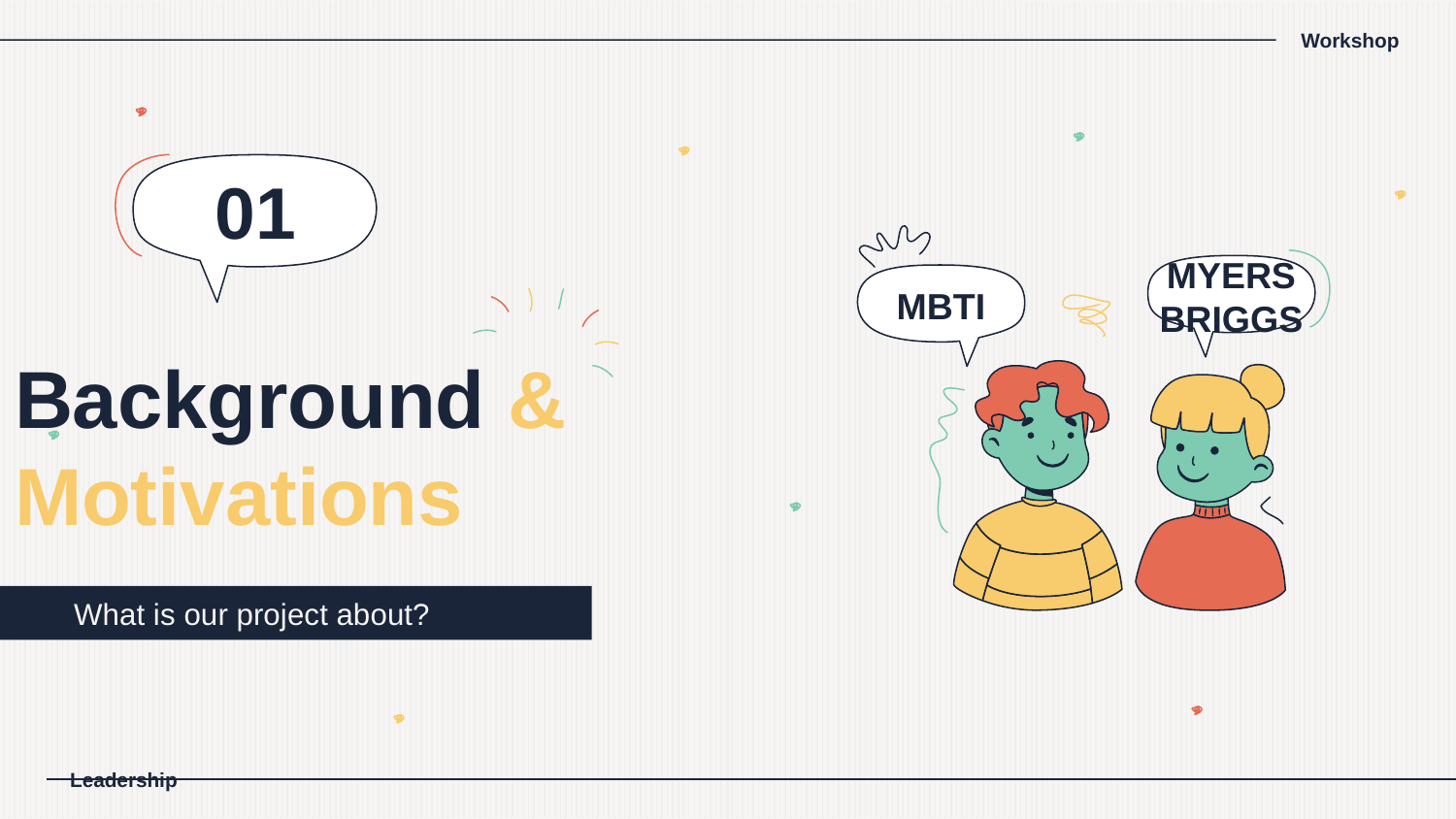

01

MYERS BRIGGS
MBTI

# Background & Motivations

       What is our project about?